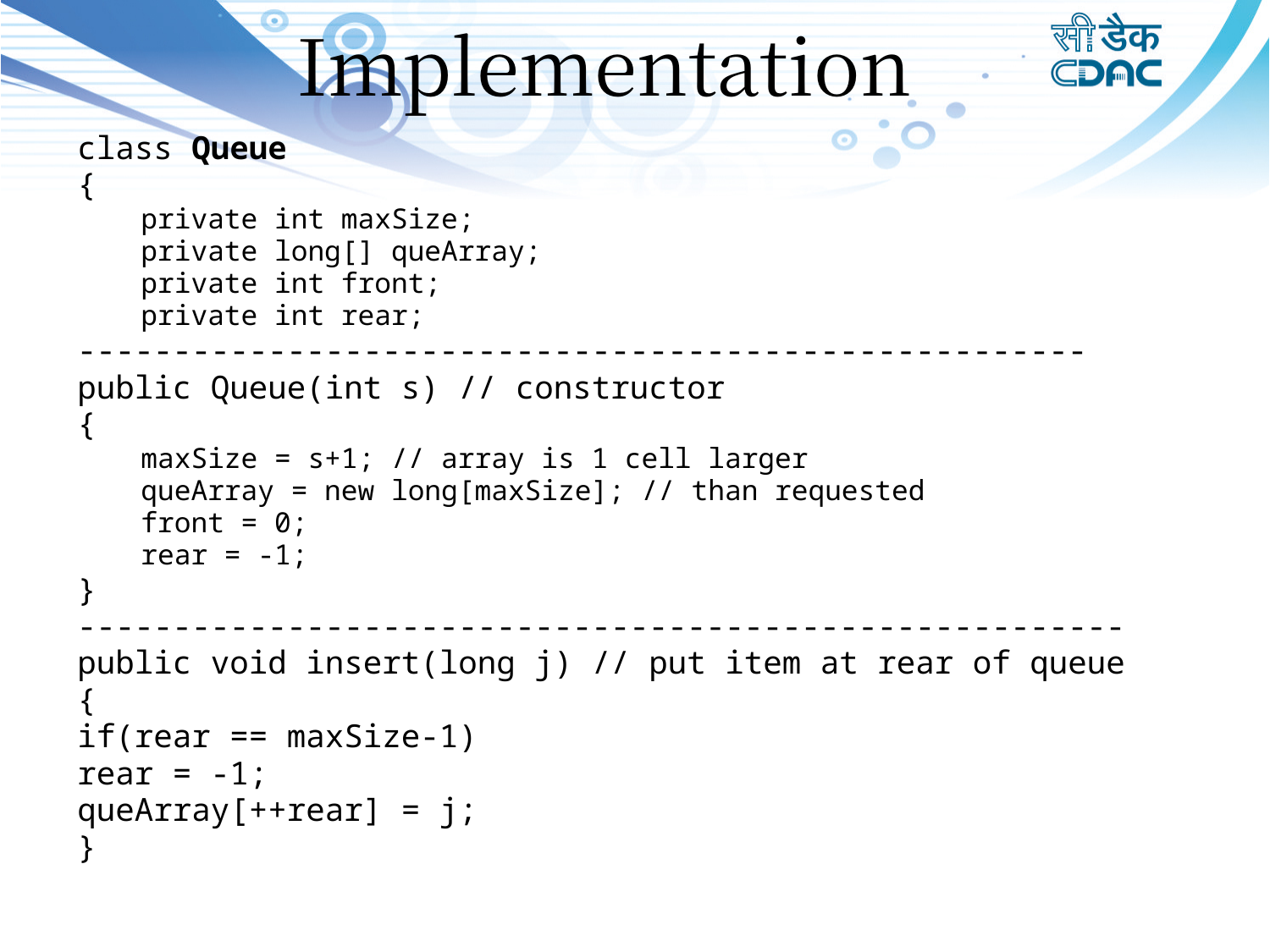

# Implementation
class Queue
{
private int maxSize;
private long[] queArray;
private int front;
private int rear;
-----------------------------------------------------
public Queue(int s) // constructor
{
maxSize = s+1; // array is 1 cell larger
queArray = new long[maxSize]; // than requested
front = 0;
rear = -1;
}
-------------------------------------------------------
public void insert(long j) // put item at rear of queue
{
if(rear == maxSize-1)
rear = -1;
queArray[++rear] = j;
}